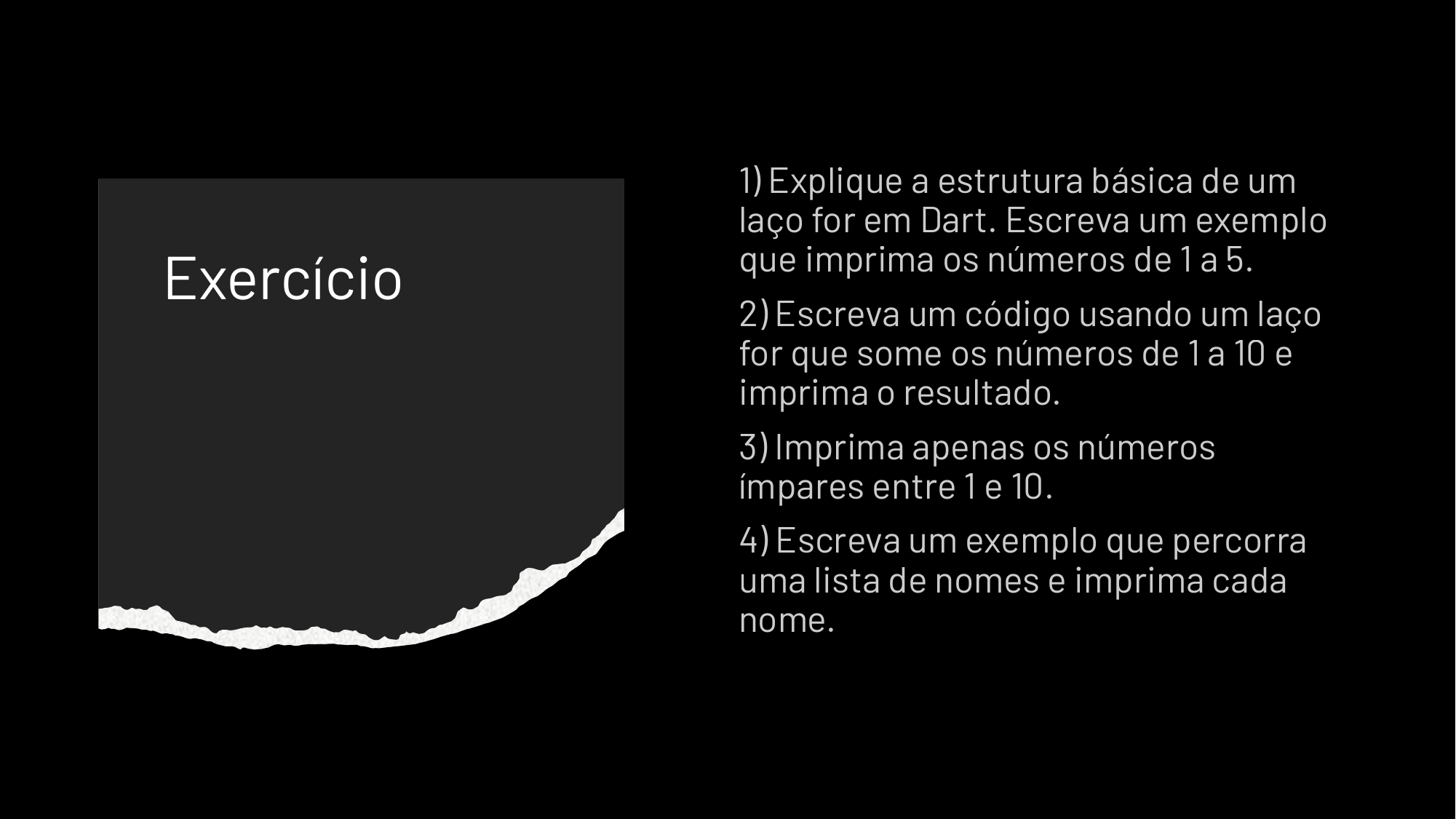

1) Explique a estrutura básica de um laço for em Dart. Escreva um exemplo que imprima os números de 1 a 5.
2) Escreva um código usando um laço for que some os números de 1 a 10 e imprima o resultado.
3) Imprima apenas os números ímpares entre 1 e 10.
4) Escreva um exemplo que percorra uma lista de nomes e imprima cada nome.

# Exercício